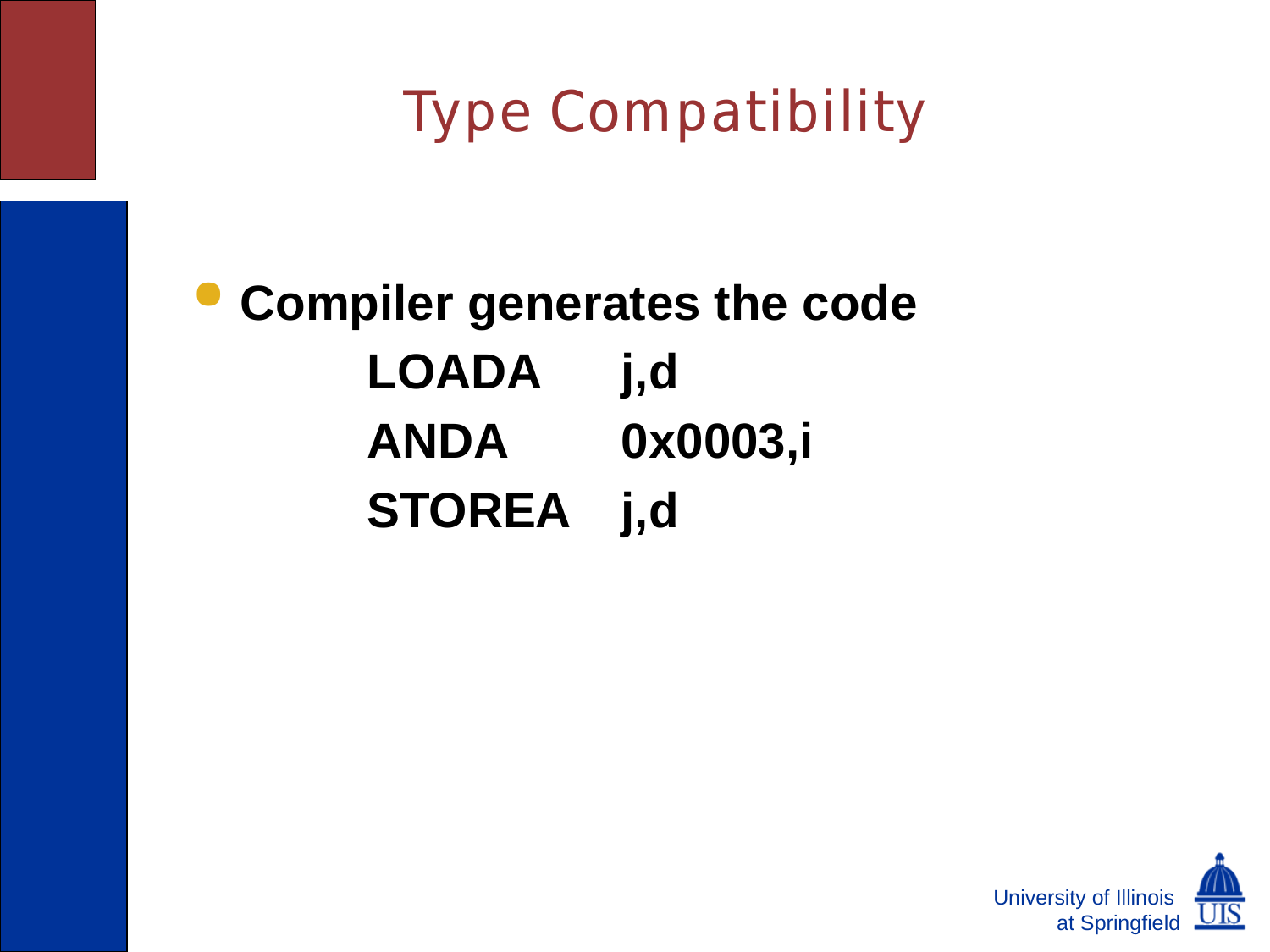

Type Compatibility
Compiler generates the code
		LOADA	j,d
		ANDA	0x0003,i
		STOREA	j,d